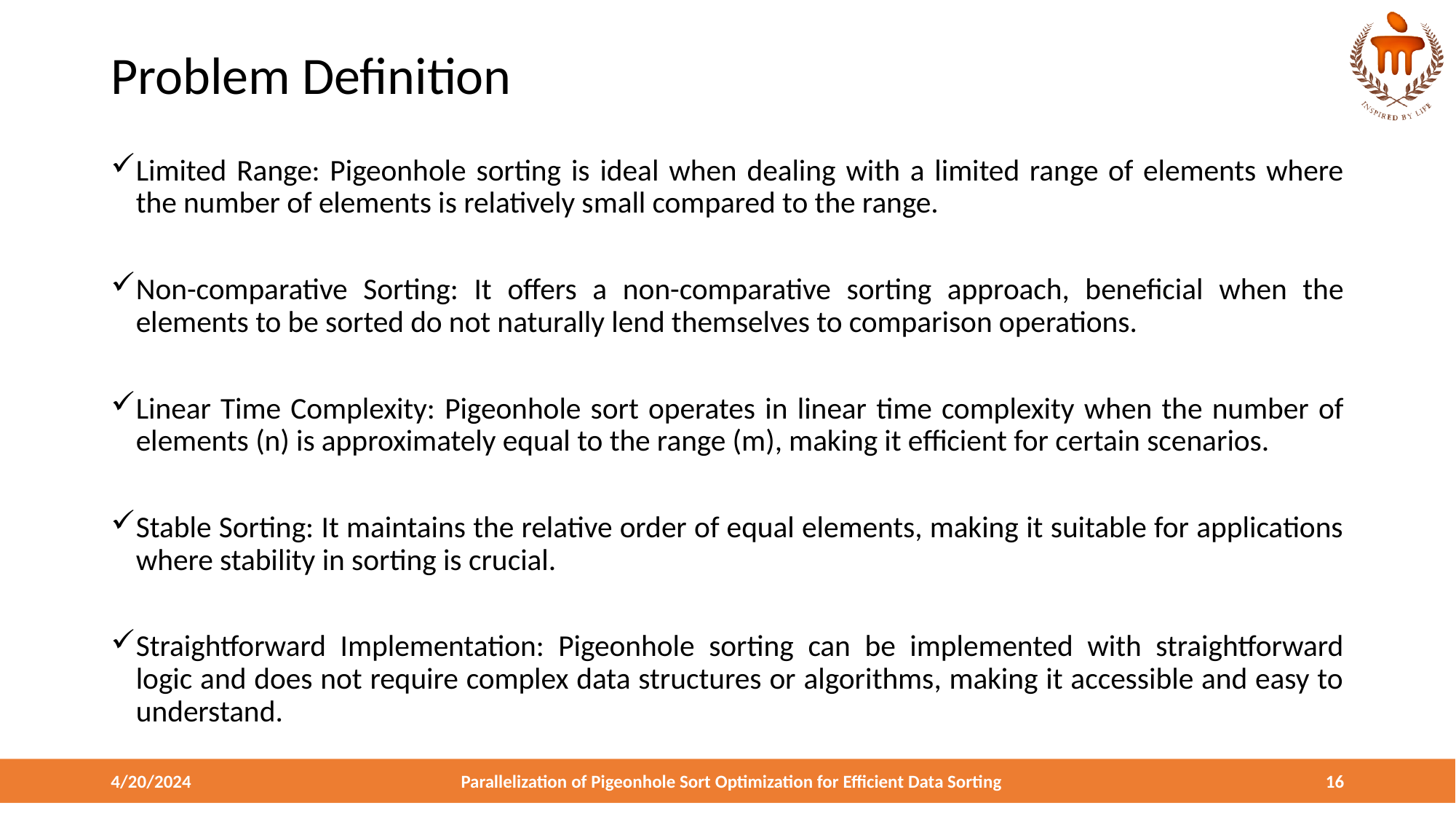

# Problem Definition
Limited Range: Pigeonhole sorting is ideal when dealing with a limited range of elements where the number of elements is relatively small compared to the range.

Non-comparative Sorting: It offers a non-comparative sorting approach, beneficial when the elements to be sorted do not naturally lend themselves to comparison operations.

Linear Time Complexity: Pigeonhole sort operates in linear time complexity when the number of elements (n) is approximately equal to the range (m), making it efficient for certain scenarios.

Stable Sorting: It maintains the relative order of equal elements, making it suitable for applications where stability in sorting is crucial.

Straightforward Implementation: Pigeonhole sorting can be implemented with straightforward logic and does not require complex data structures or algorithms, making it accessible and easy to understand.
4/20/2024
Parallelization of Pigeonhole Sort Optimization for Efficient Data Sorting
16